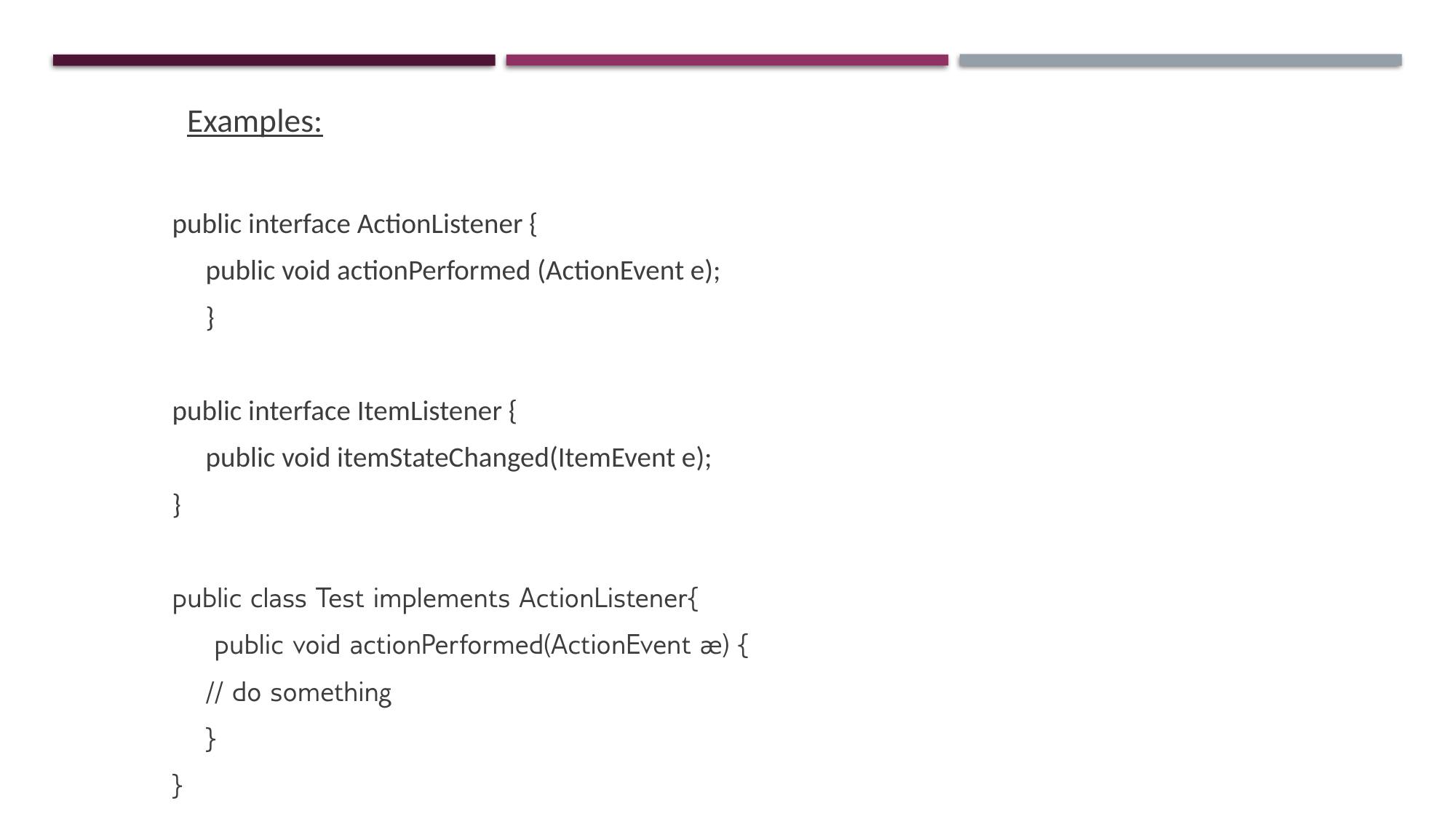

Examples:

public interface ActionListener {
	public void actionPerformed (ActionEvent e);
	}

public interface ItemListener {
	public void itemStateChanged(ItemEvent e);
}

public class Test implements ActionListener{
	 public void actionPerformed(ActionEvent ae) {
	// do something
	}
}